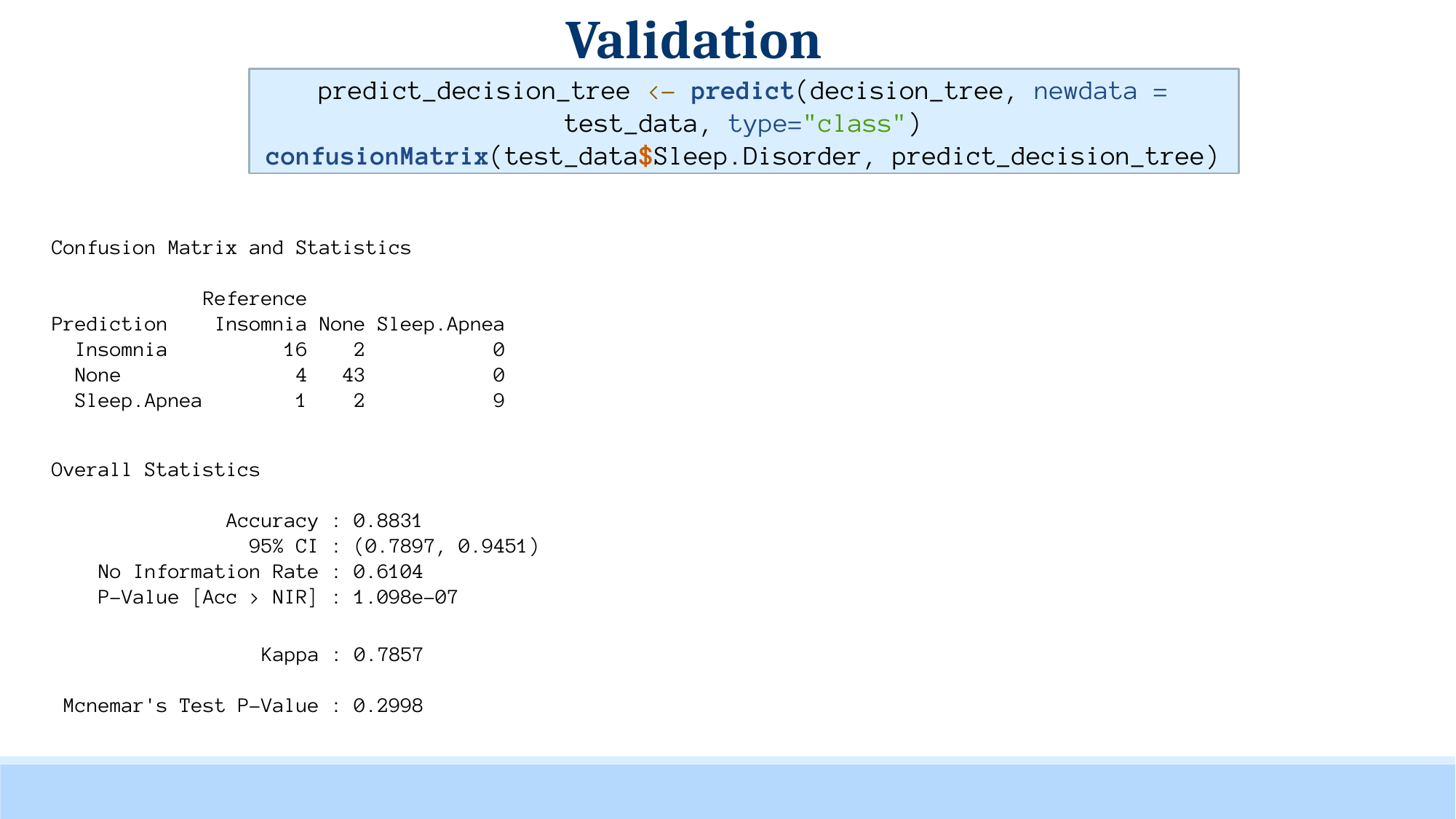

Validation
predict_decision_tree <- predict(decision_tree, newdata = test_data, type="class")
confusionMatrix(test_data$Sleep.Disorder, predict_decision_tree)
 Confusion Matrix and Statistics
              Reference
 Prediction    Insomnia None Sleep.Apnea
   Insomnia          16    2           0
   None               4   43           0
   Sleep.Apnea        1    2           9
 Overall Statistics
                                          
                Accuracy : 0.8831         
                  95% CI : (0.7897, 0.9451)
     No Information Rate : 0.6104         
     P-Value [Acc > NIR] : 1.098e-07
                   Kappa : 0.7857         
                                          
  Mcnemar's Test P-Value : 0.2998